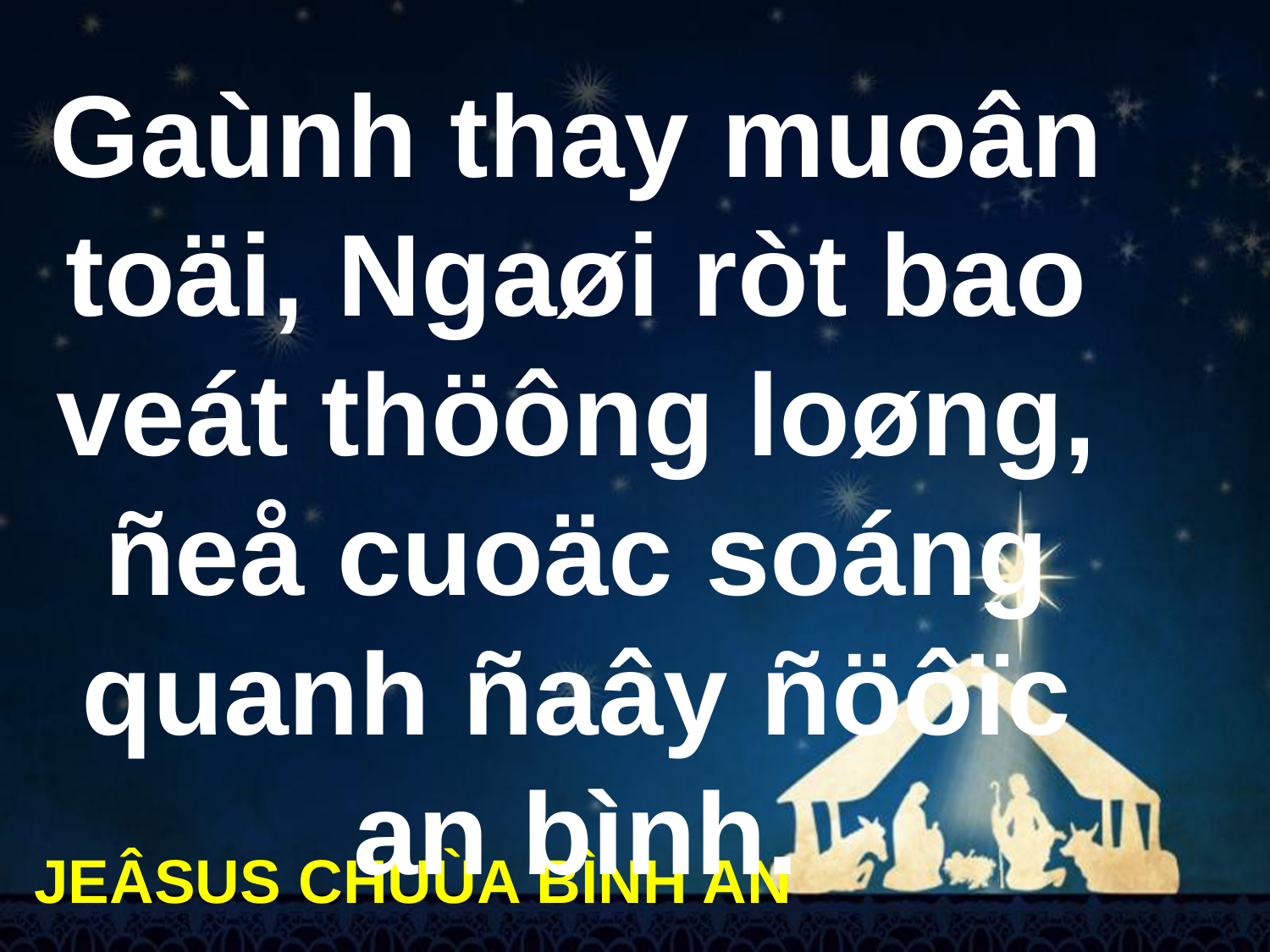

Gaùnh thay muoân toäi, Ngaøi ròt bao veát thöông loøng, ñeå cuoäc soáng quanh ñaây ñöôïc an bình.
JEÂSUS CHUÙA BÌNH AN